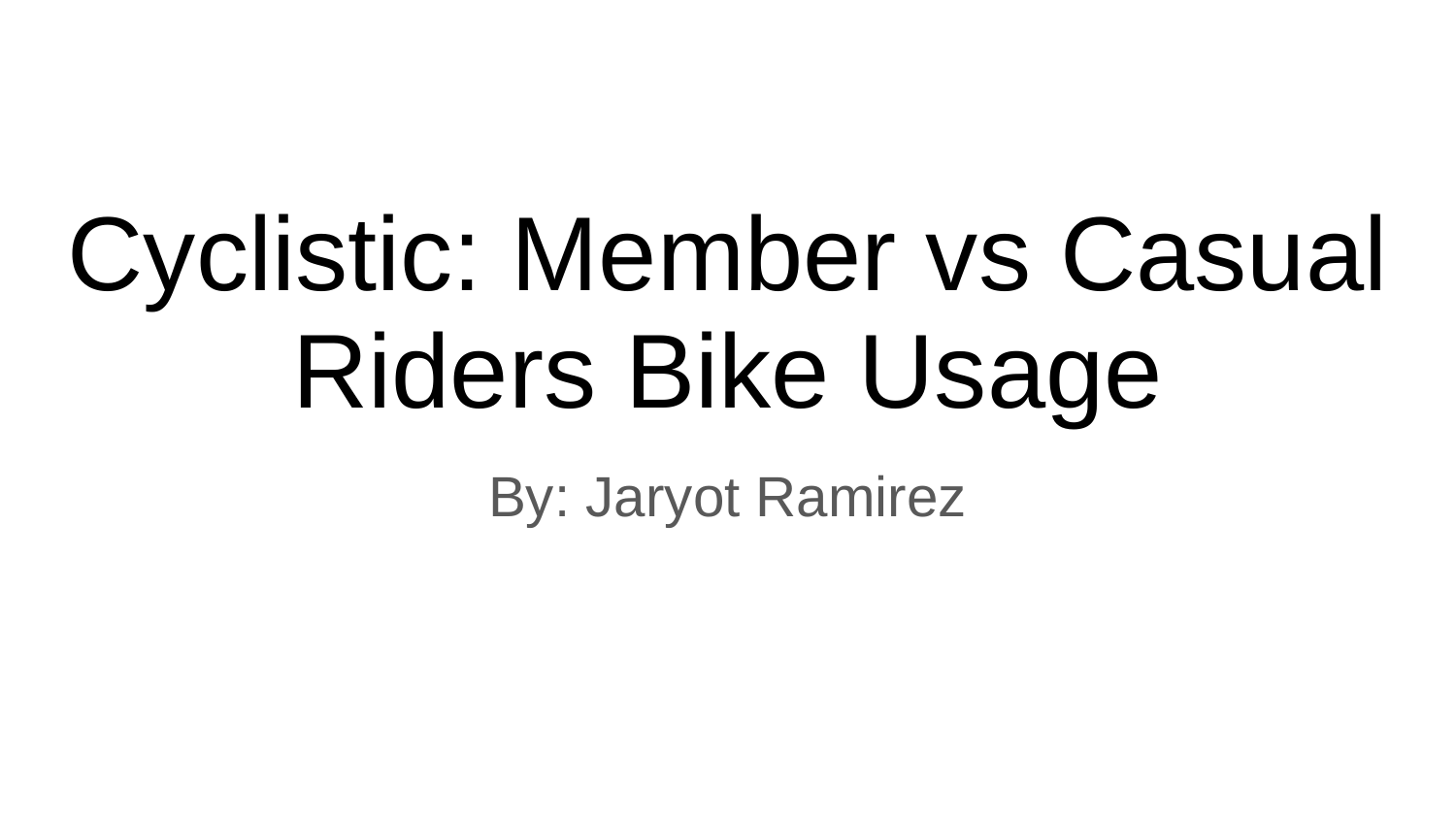

# Cyclistic: Member vs Casual Riders Bike Usage
By: Jaryot Ramirez